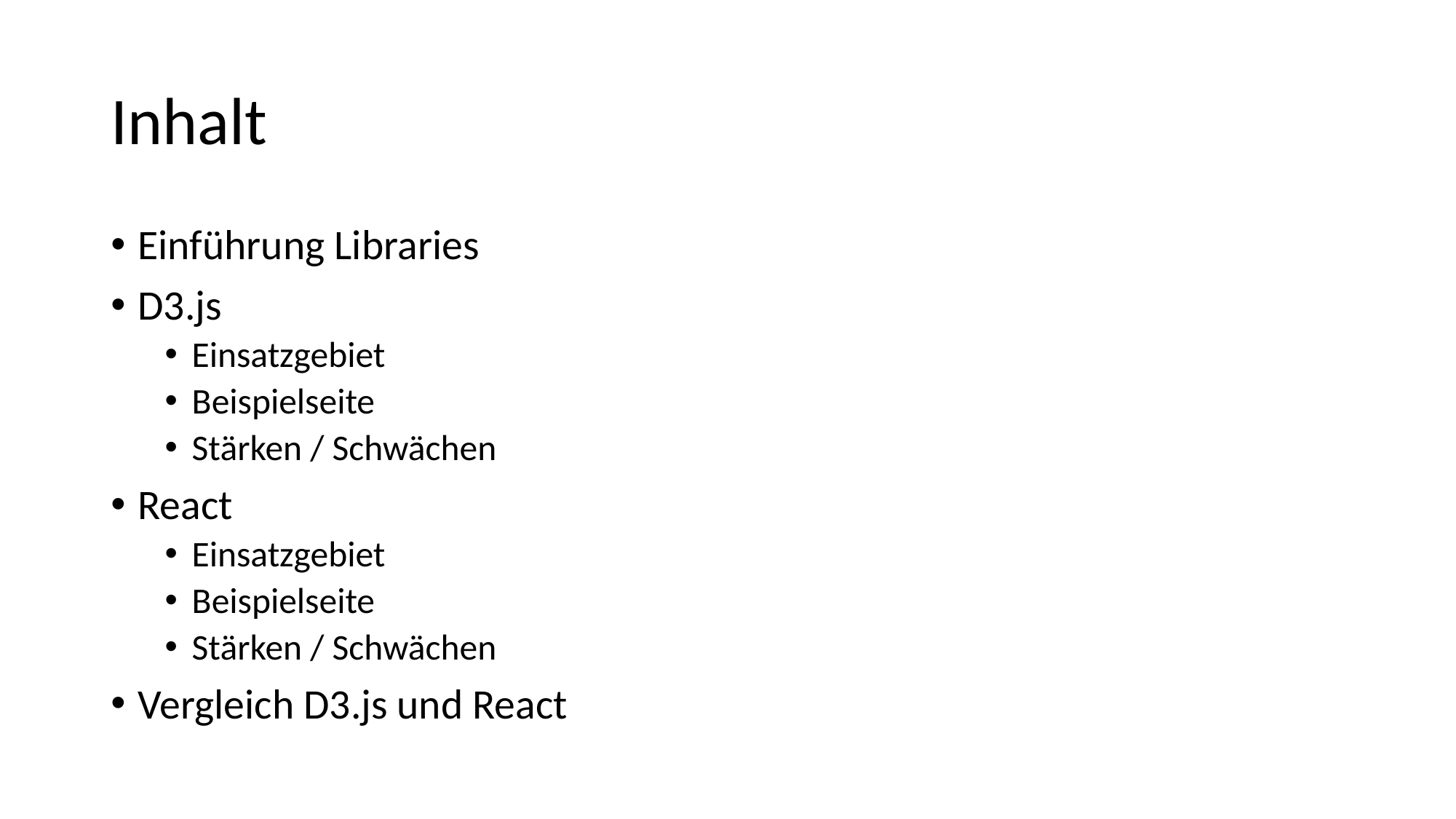

# Inhalt
Einführung Libraries
D3.js
Einsatzgebiet
Beispielseite
Stärken / Schwächen
React
Einsatzgebiet
Beispielseite
Stärken / Schwächen
Vergleich D3.js und React